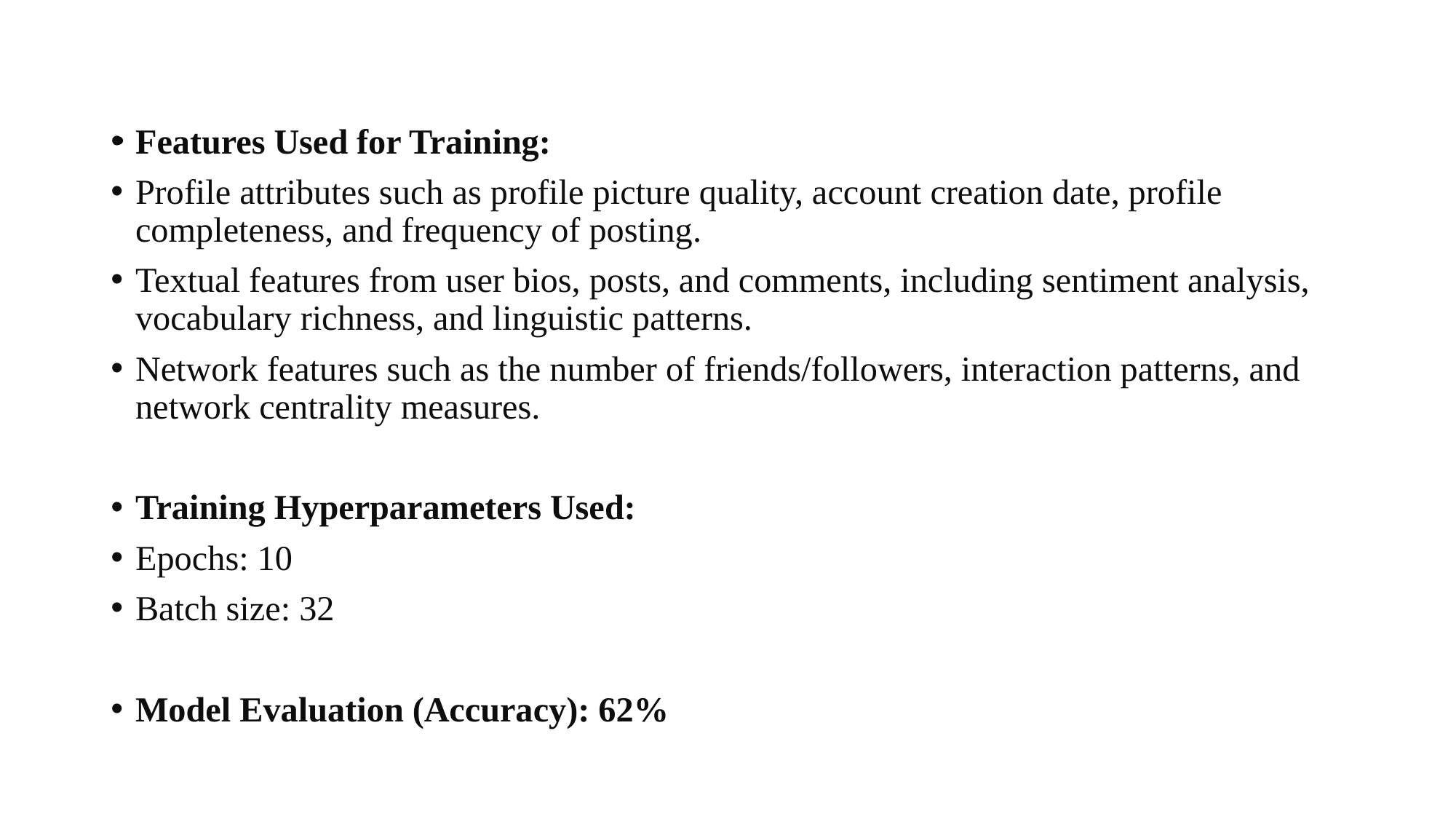

# .

Features Used for Training:
Profile attributes such as profile picture quality, account creation date, profile completeness, and frequency of posting.
Textual features from user bios, posts, and comments, including sentiment analysis, vocabulary richness, and linguistic patterns.
Network features such as the number of friends/followers, interaction patterns, and network centrality measures.

Training Hyperparameters Used:
Epochs: 10
Batch size: 32

Model Evaluation (Accuracy): 62%